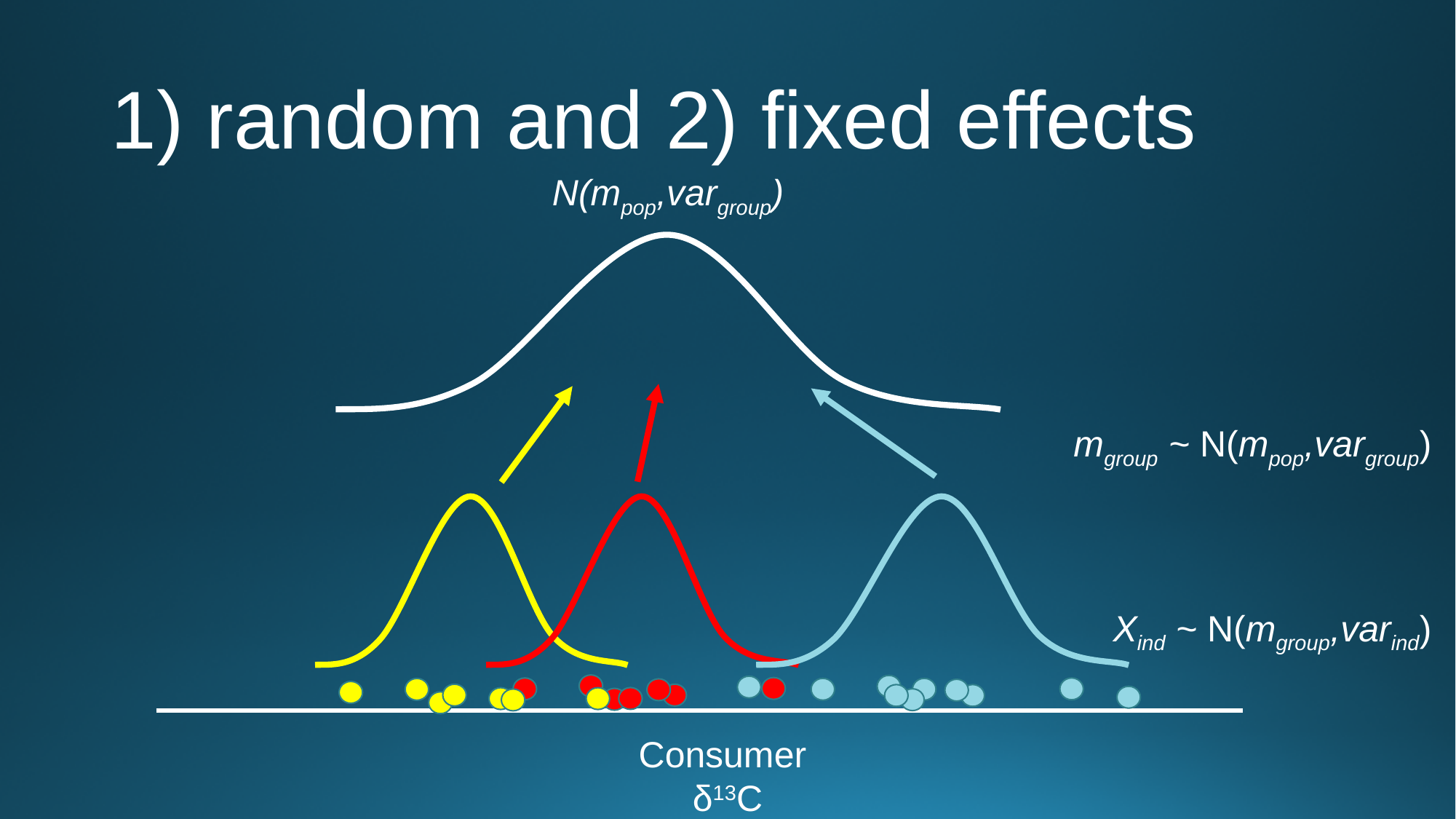

# 1) random and 2) fixed effects
N(mpop,vargroup)

mgroup ~ N(mpop,vargroup)

Xind ~ N(mgroup,varind)

Consumer  δ13C